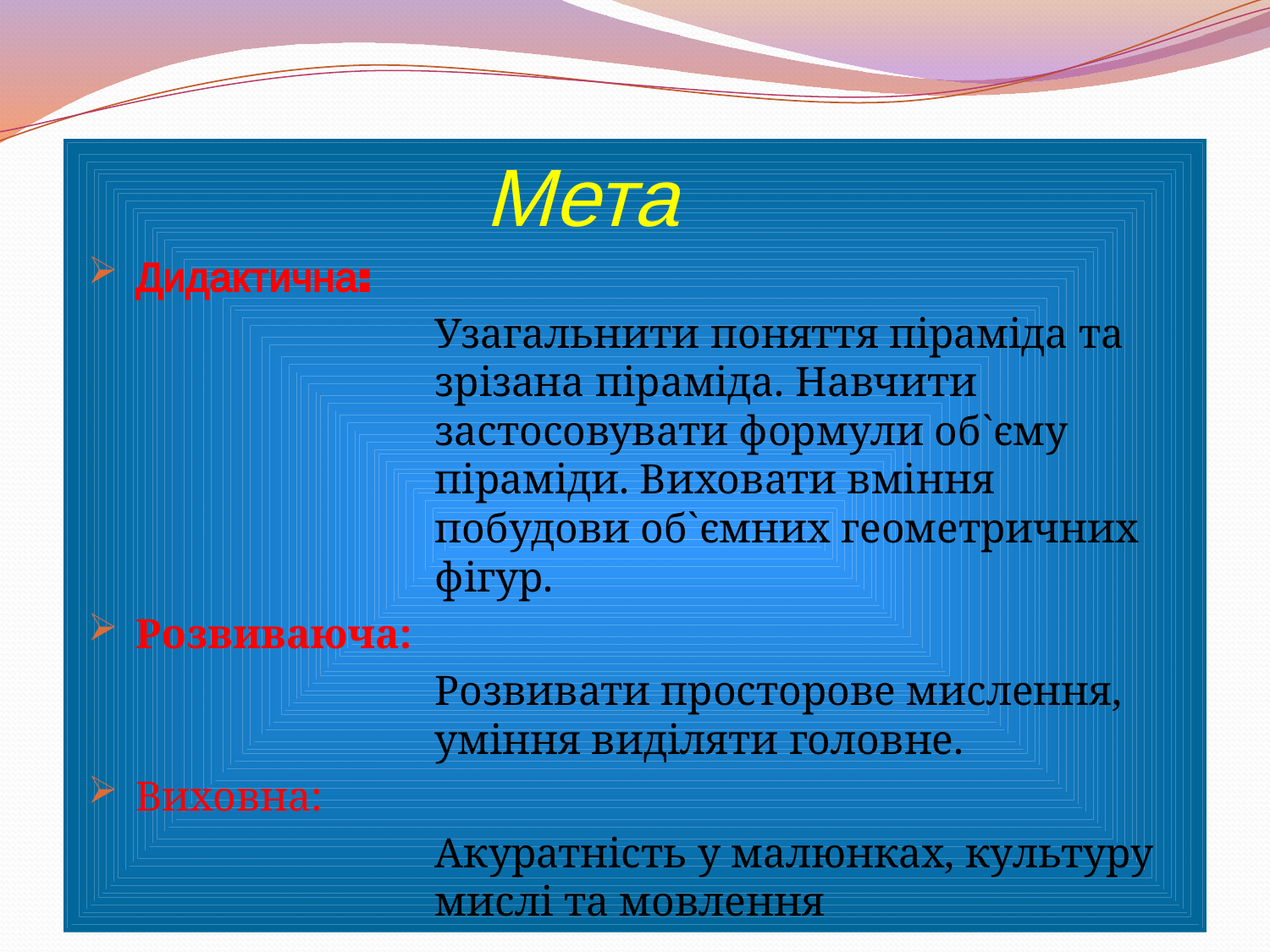

Мета
Дидактична:
Узагальнити поняття піраміда та зрізана піраміда. Навчити застосовувати формули об`єму піраміди. Виховати вміння побудови об`ємних геометричних фігур.
Розвиваюча:
Розвивати просторове мислення, уміння виділяти головне.
Виховна:
Акуратність у малюнках, культуру мислі та мовлення
#